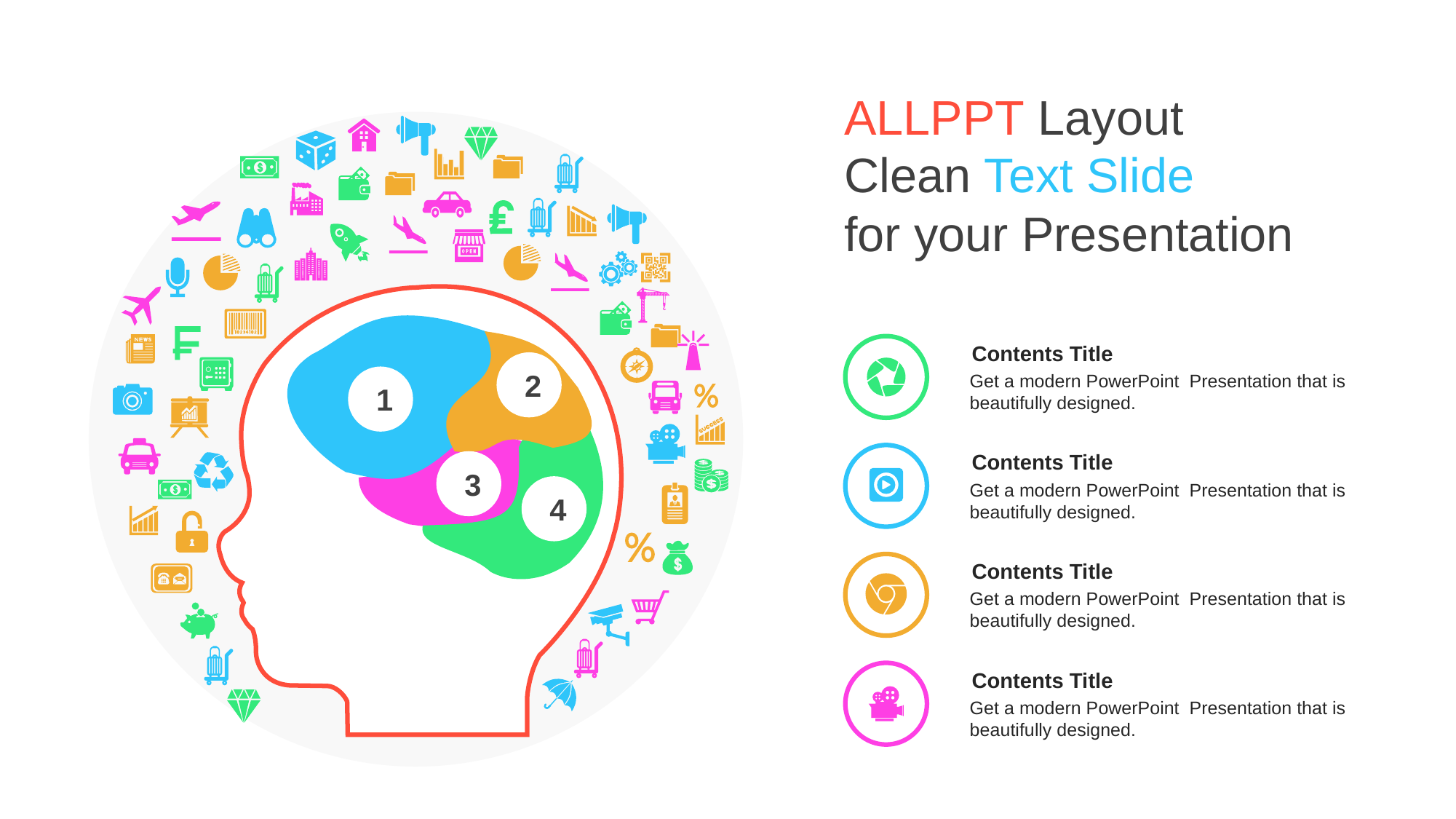

ALLPPT Layout
Clean Text Slide
for your Presentation

Contents Title
Get a modern PowerPoint  Presentation that is beautifully designed.

2

1

Contents Title
Get a modern PowerPoint  Presentation that is beautifully designed.

3

4

Contents Title
Get a modern PowerPoint  Presentation that is beautifully designed.

Contents Title
Get a modern PowerPoint  Presentation that is beautifully designed.